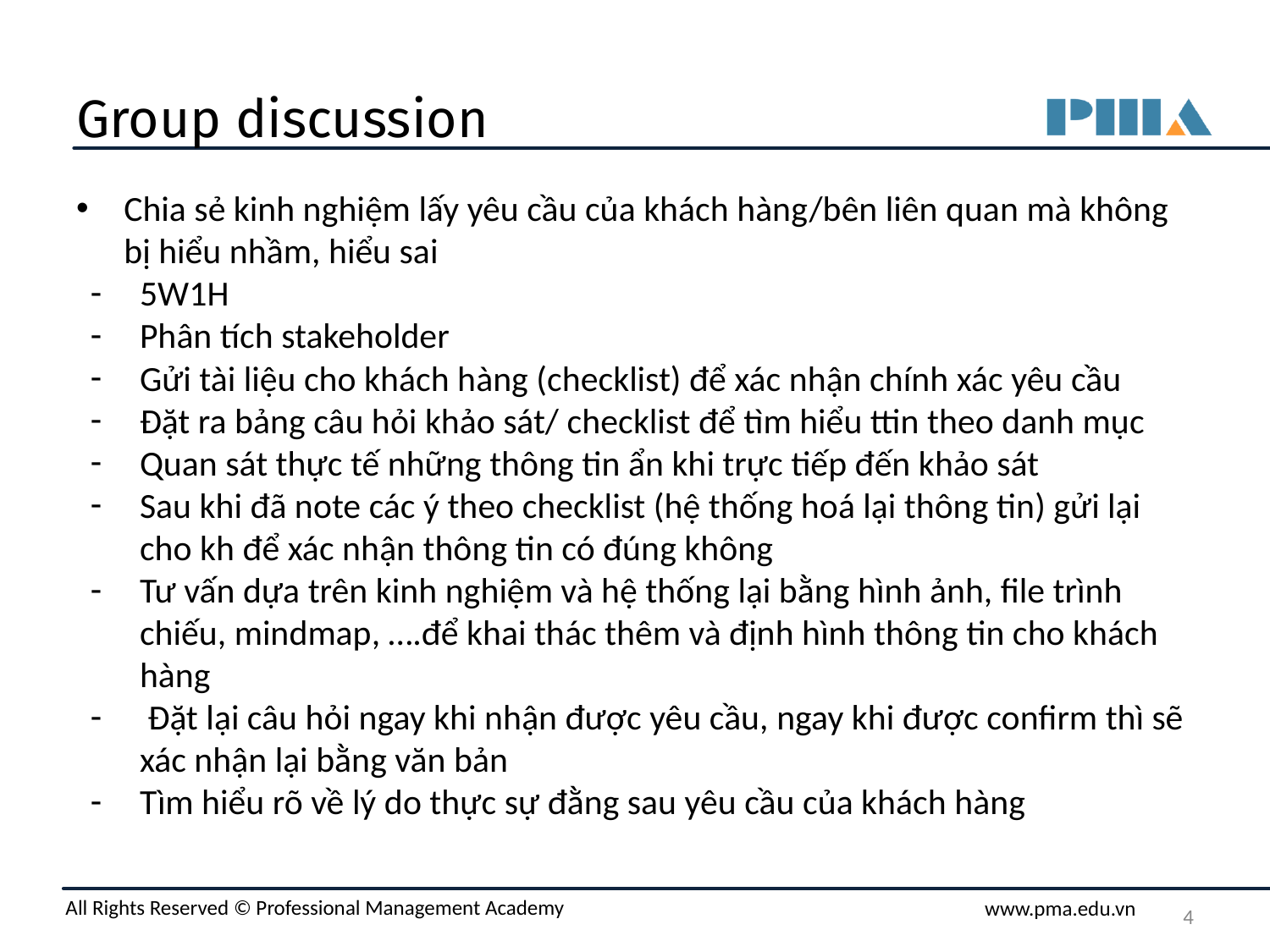

# Group discussion
Chia sẻ kinh nghiệm lấy yêu cầu của khách hàng/bên liên quan mà không bị hiểu nhầm, hiểu sai
5W1H
Phân tích stakeholder
Gửi tài liệu cho khách hàng (checklist) để xác nhận chính xác yêu cầu
Đặt ra bảng câu hỏi khảo sát/ checklist để tìm hiểu ttin theo danh mục
Quan sát thực tế những thông tin ẩn khi trực tiếp đến khảo sát
Sau khi đã note các ý theo checklist (hệ thống hoá lại thông tin) gửi lại cho kh để xác nhận thông tin có đúng không
Tư vấn dựa trên kinh nghiệm và hệ thống lại bằng hình ảnh, file trình chiếu, mindmap, ….để khai thác thêm và định hình thông tin cho khách hàng
 Đặt lại câu hỏi ngay khi nhận được yêu cầu, ngay khi được confirm thì sẽ xác nhận lại bằng văn bản
Tìm hiểu rõ về lý do thực sự đằng sau yêu cầu của khách hàng
4